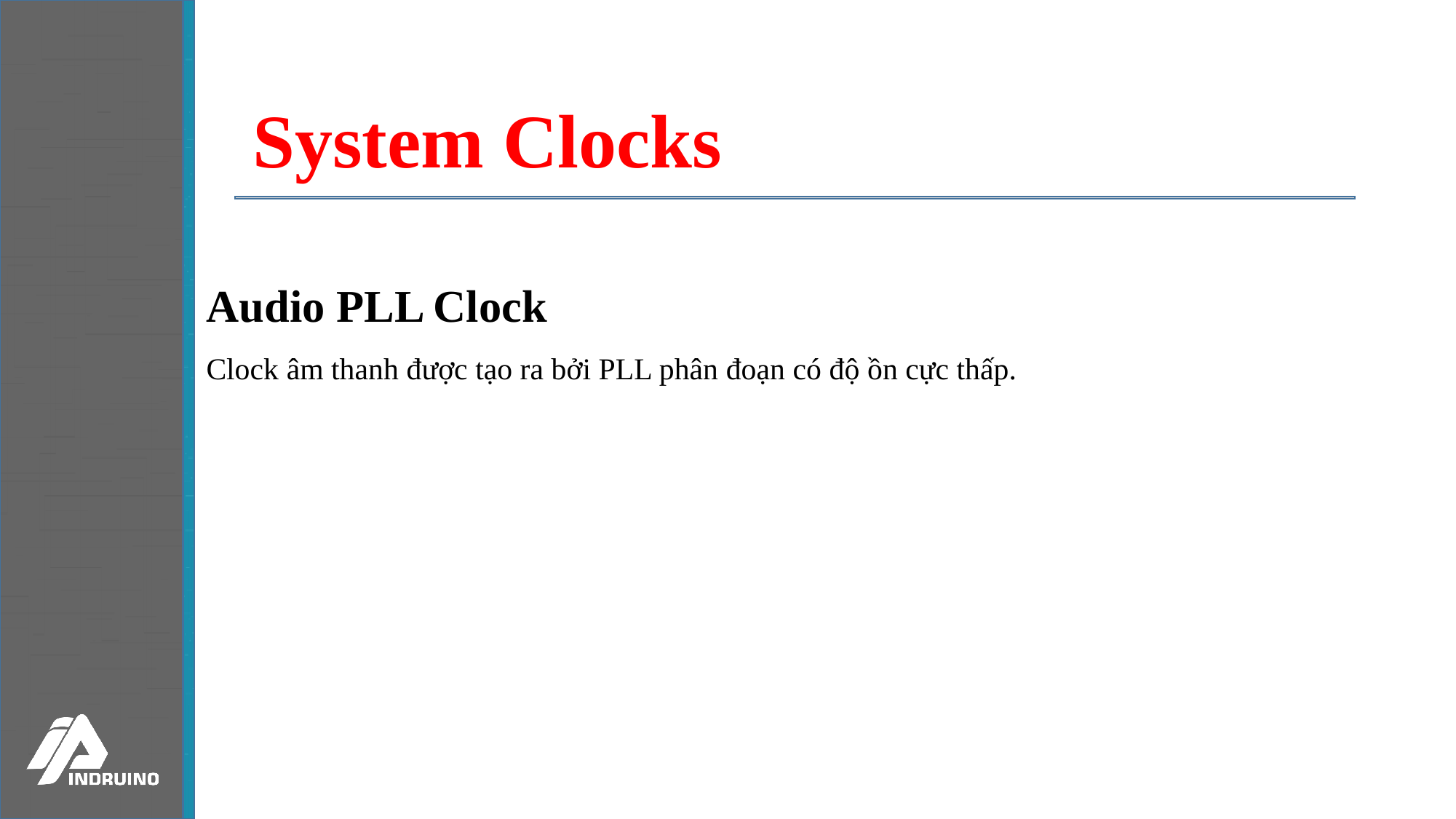

System Clocks
Audio PLL Clock
Clock âm thanh được tạo ra bởi PLL phân đoạn có độ ồn cực thấp.